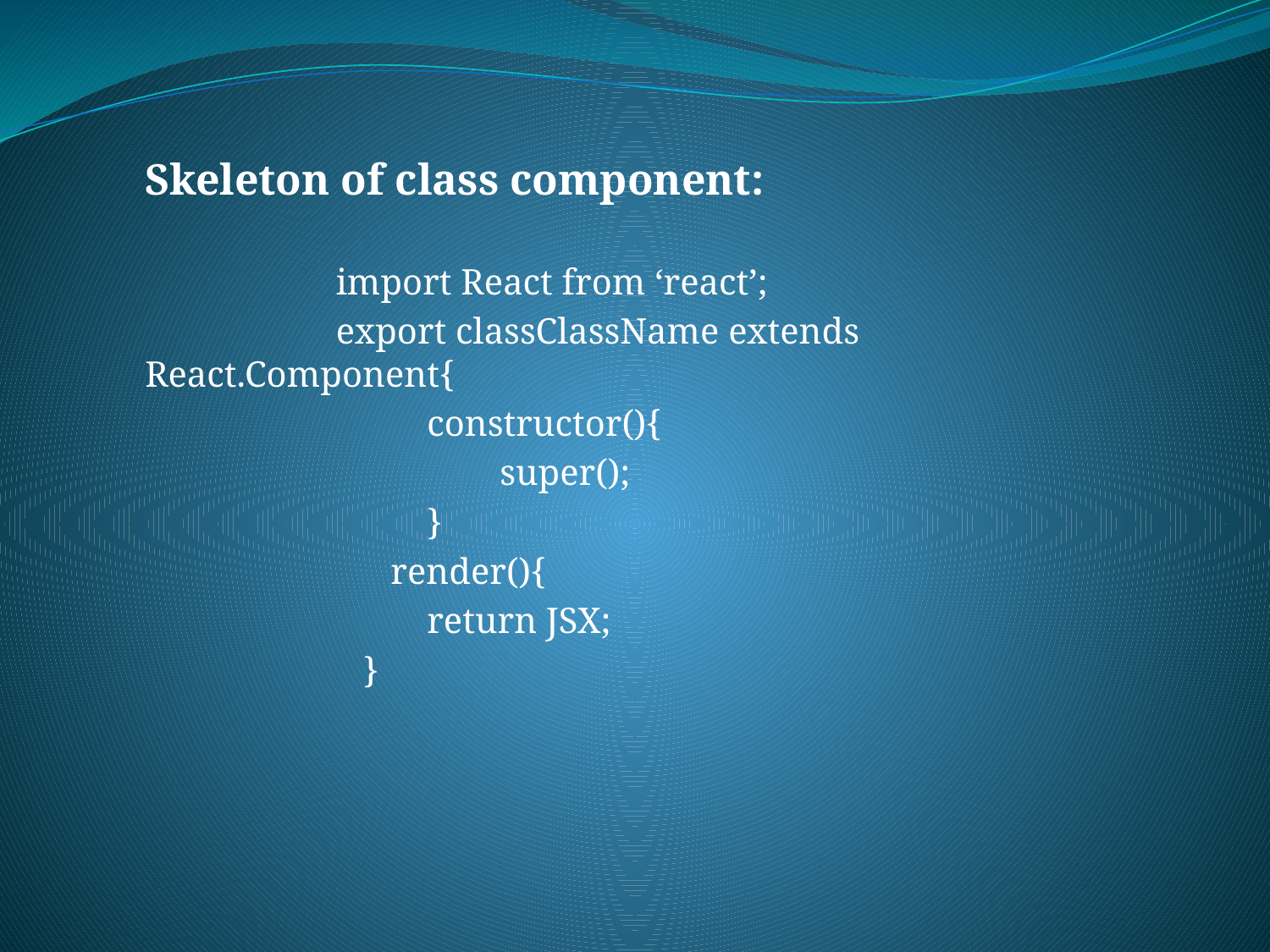

Skeleton of class component:

                     import React from ‘react’;
                     export classClassName extends React.Component{
                               constructor(){
                                       super();
                               }
                           render(){
                               return JSX;
                        }